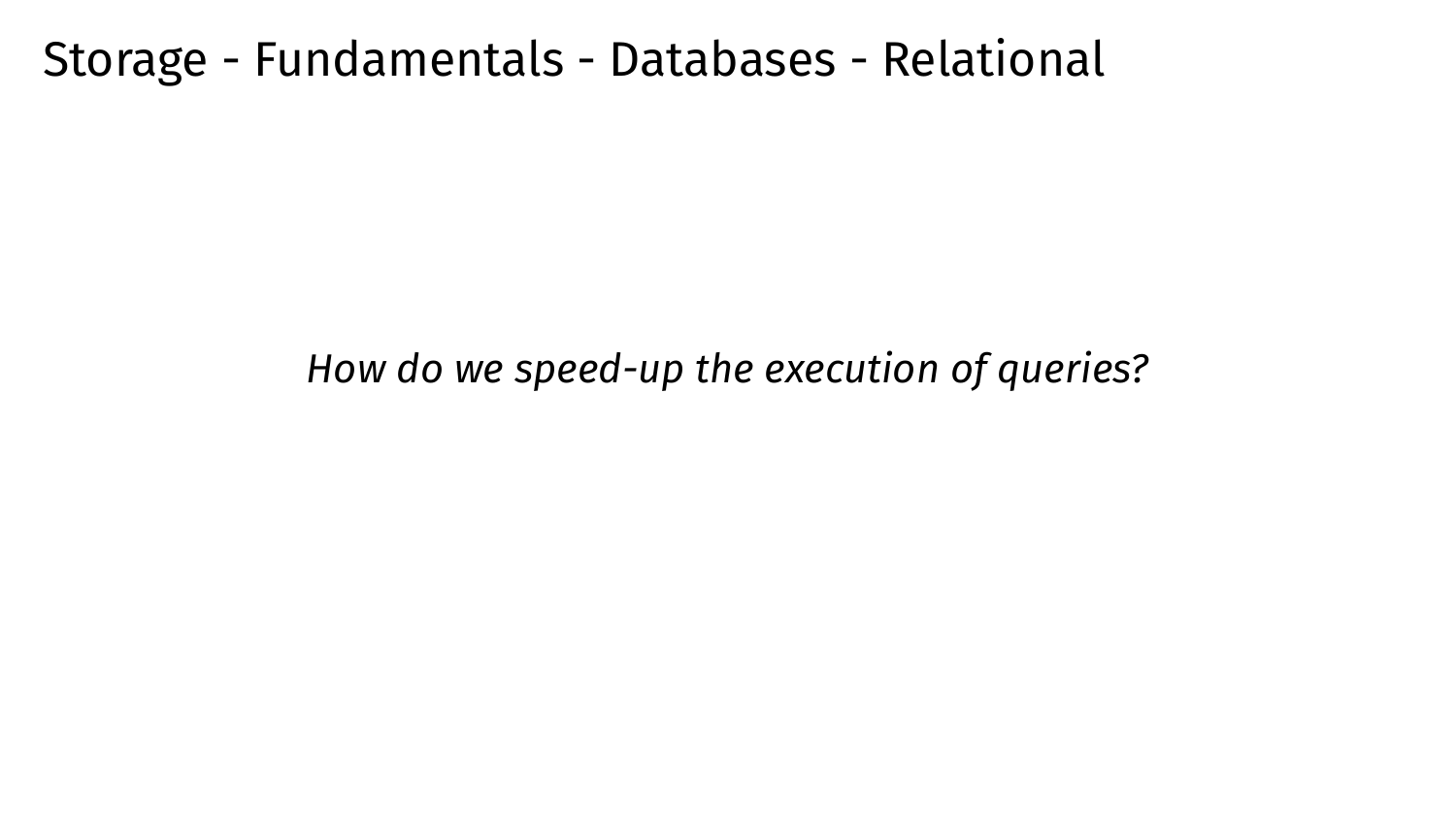

# Storage - Fundamentals - Databases - Relational
How do we speed-up the execution of queries?